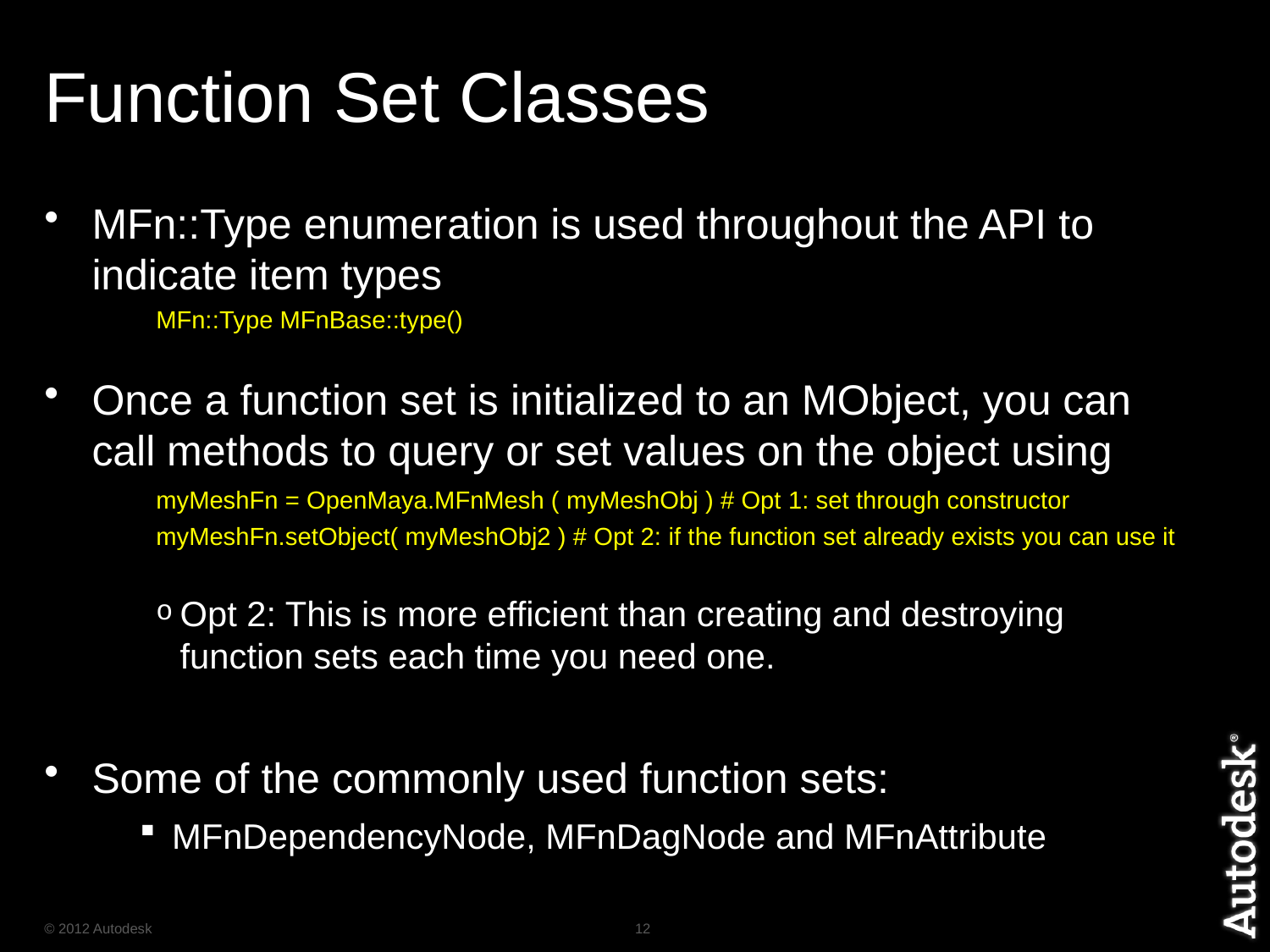

# Function Set Classes
MFn::Type enumeration is used throughout the API to indicate item types
MFn::Type MFnBase::type()

Once a function set is initialized to an MObject, you can call methods to query or set values on the object using
	myMeshFn = OpenMaya.MFnMesh ( myMeshObj ) # Opt 1: set through constructor
	myMeshFn.setObject( myMeshObj2 ) # Opt 2: if the function set already exists you can use it

Opt 2: This is more efficient than creating and destroying function sets each time you need one.

Some of the commonly used function sets:
MFnDependencyNode, MFnDagNode and MFnAttribute